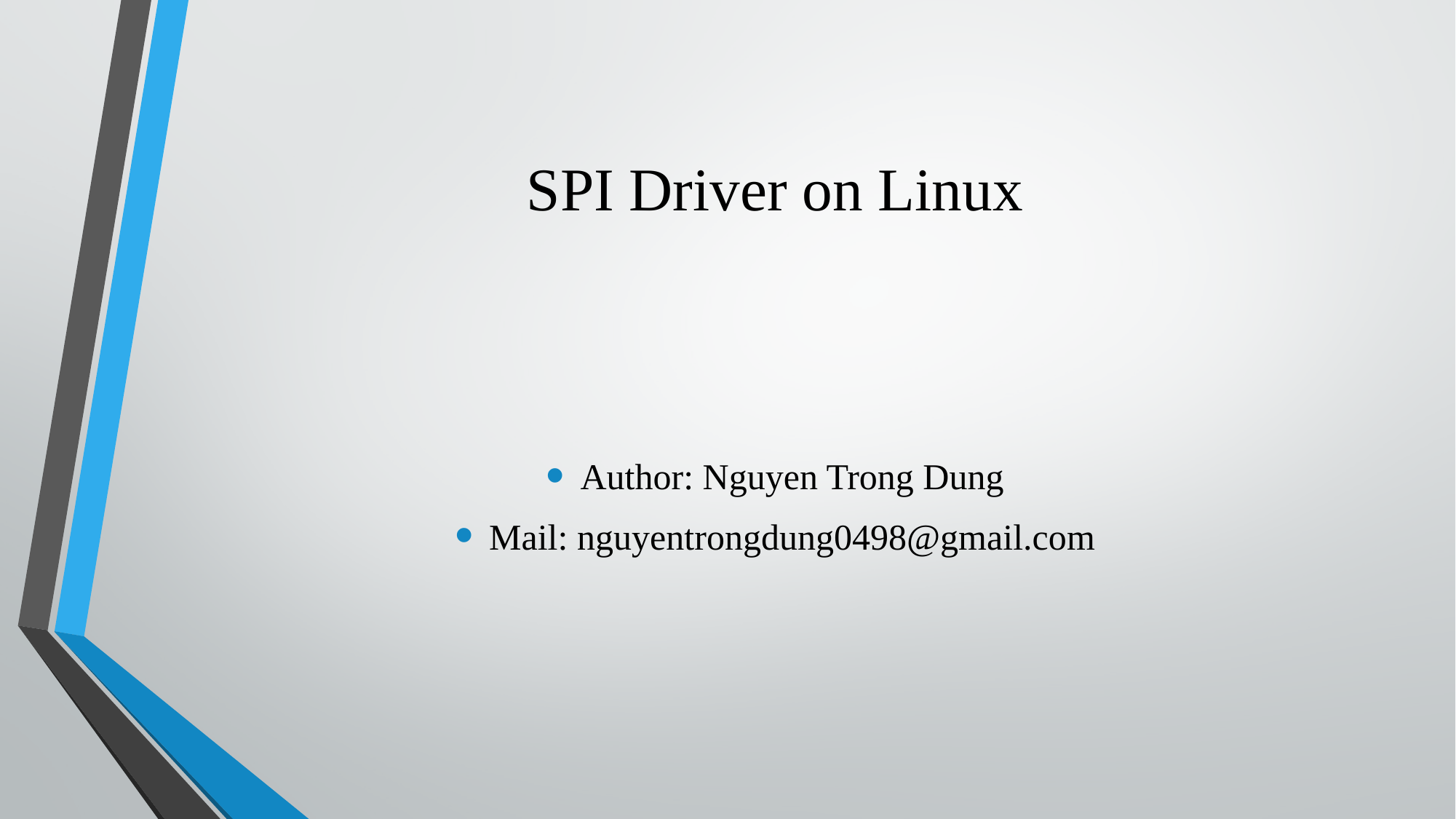

# SPI Driver on Linux
Author: Nguyen Trong Dung
Mail: nguyentrongdung0498@gmail.com